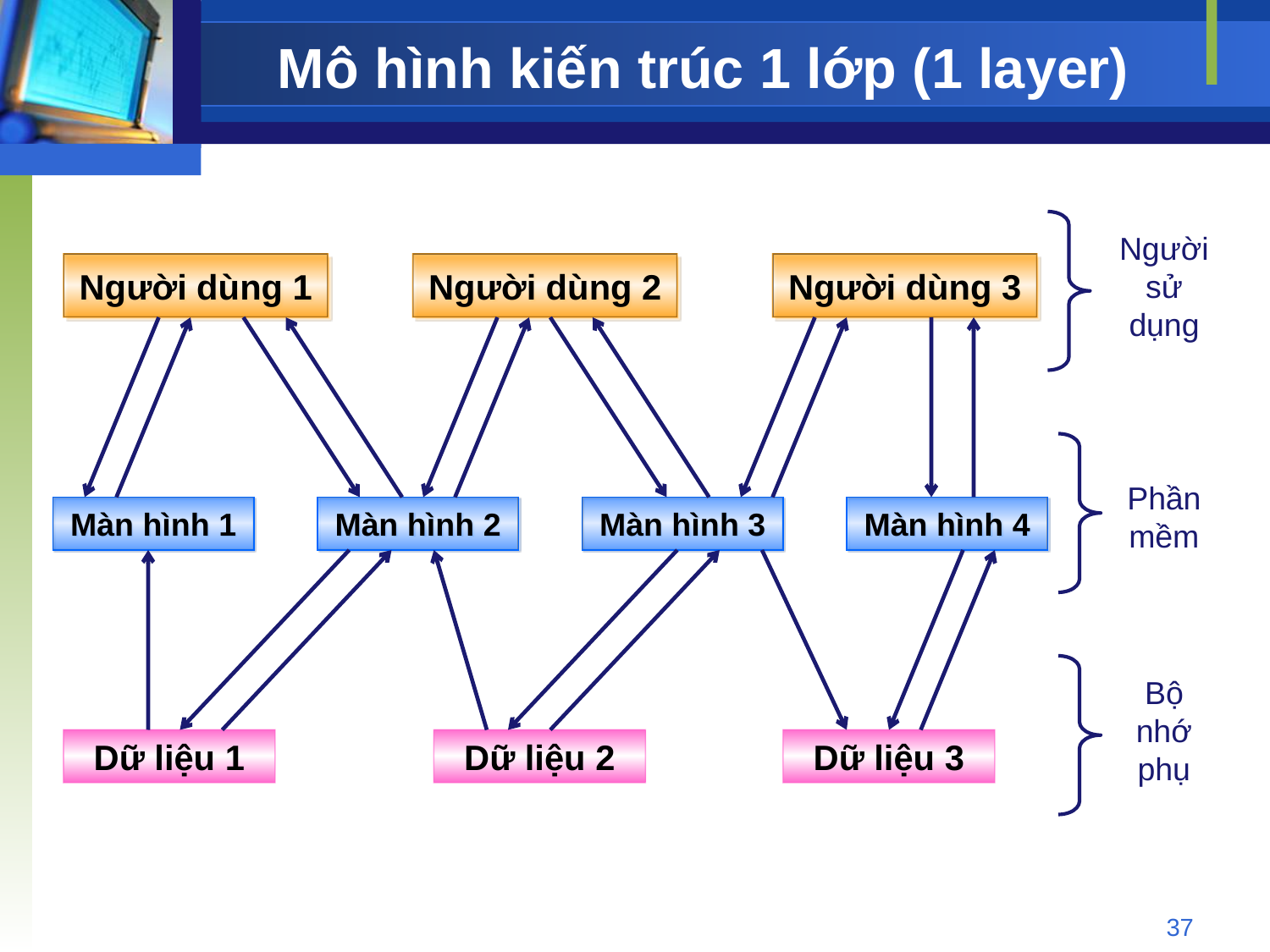

# Mô hình kiến trúc 1 lớp (1 layer)

Người sử dụng
Người dùng 1
Người dùng 2
Người dùng 3

Màn hình 1
Màn hình 2
Màn hình 3
Màn hình 4

Dữ liệu 1
Dữ liệu 2
Dữ liệu 3

Phần mềm

Bộ nhớ phụ
37